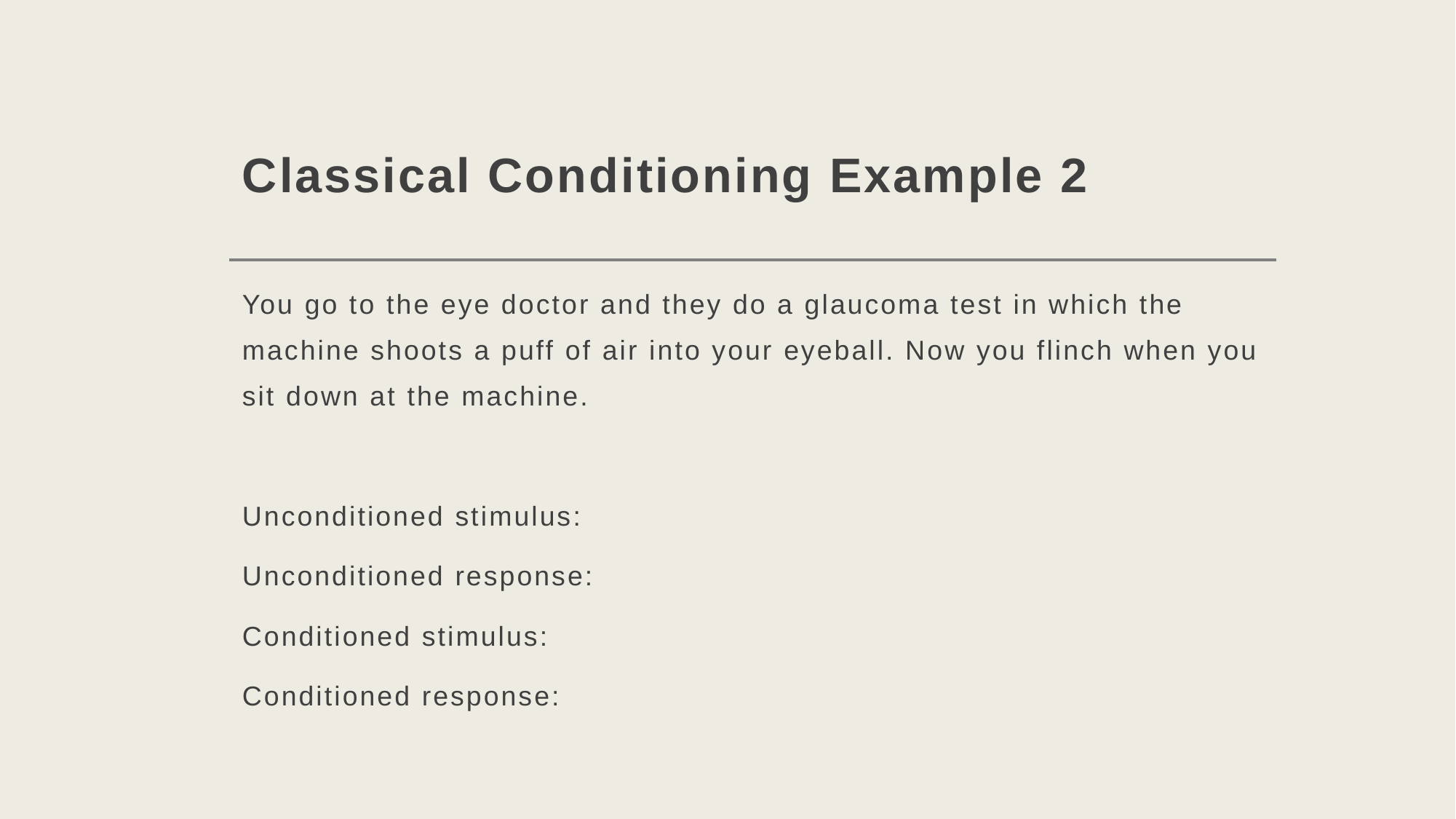

# Classical Conditioning Example 2
You go to the eye doctor and they do a glaucoma test in which the machine shoots a puff of air into your eyeball. Now you flinch when you sit down at the machine.

Unconditioned stimulus:
Unconditioned response:
Conditioned stimulus:
Conditioned response: